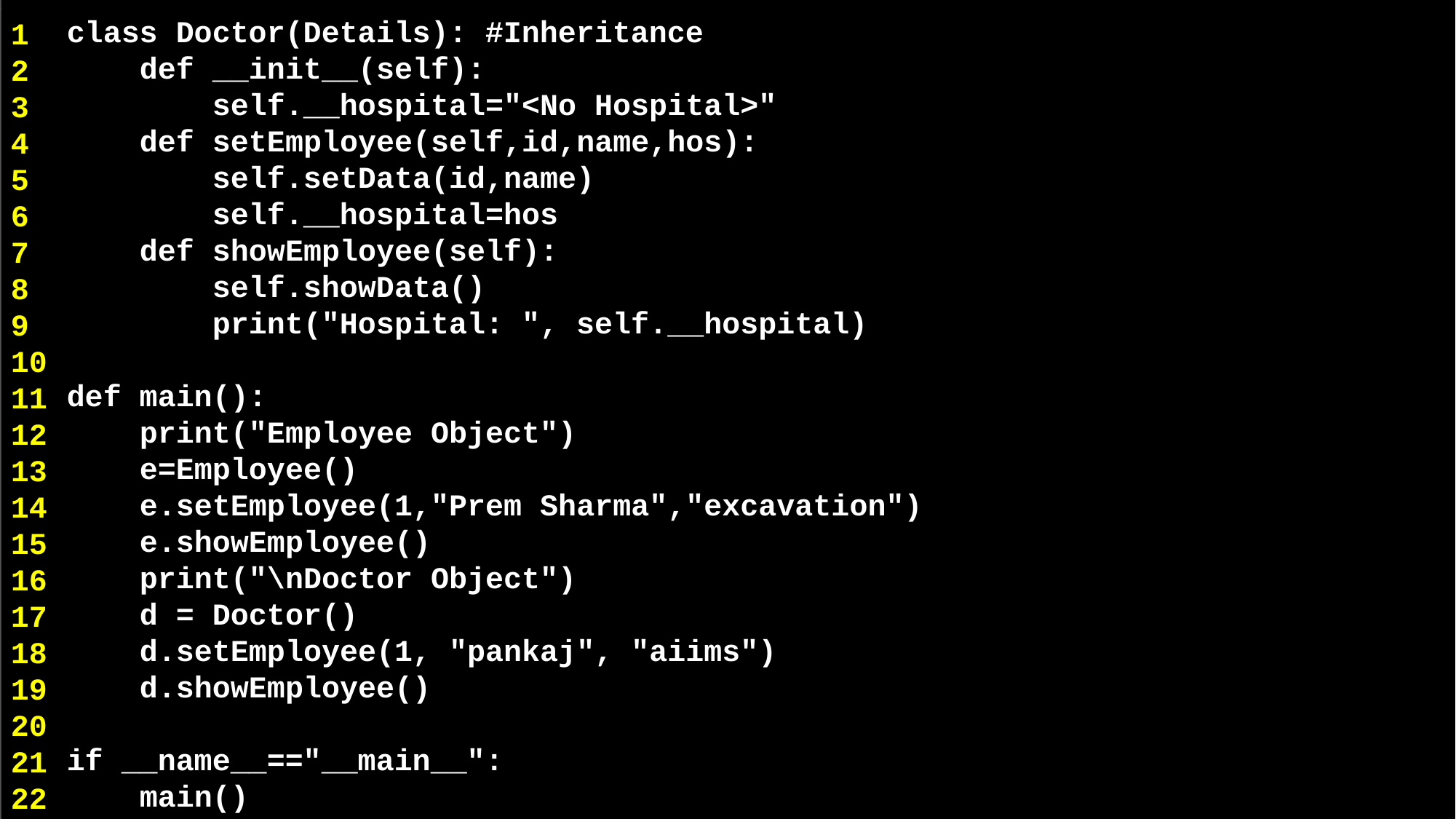

class Doctor(Details): #Inheritance
    def __init__(self):
        self.__hospital="<No Hospital>"
    def setEmployee(self,id,name,hos):
        self.setData(id,name)
        self.__hospital=hos
    def showEmployee(self):
        self.showData()
        print("Hospital: ", self.__hospital)

def main():
    print("Employee Object")
    e=Employee()
    e.setEmployee(1,"Prem Sharma","excavation")
    e.showEmployee()
    print("\nDoctor Object")
    d = Doctor()
    d.setEmployee(1, "pankaj", "aiims")
    d.showEmployee()

if __name__=="__main__":
    main()

1
2
3
4
5
6
7
8
9
10
11
12
13
14
15
16
17
18
19
20
21
22